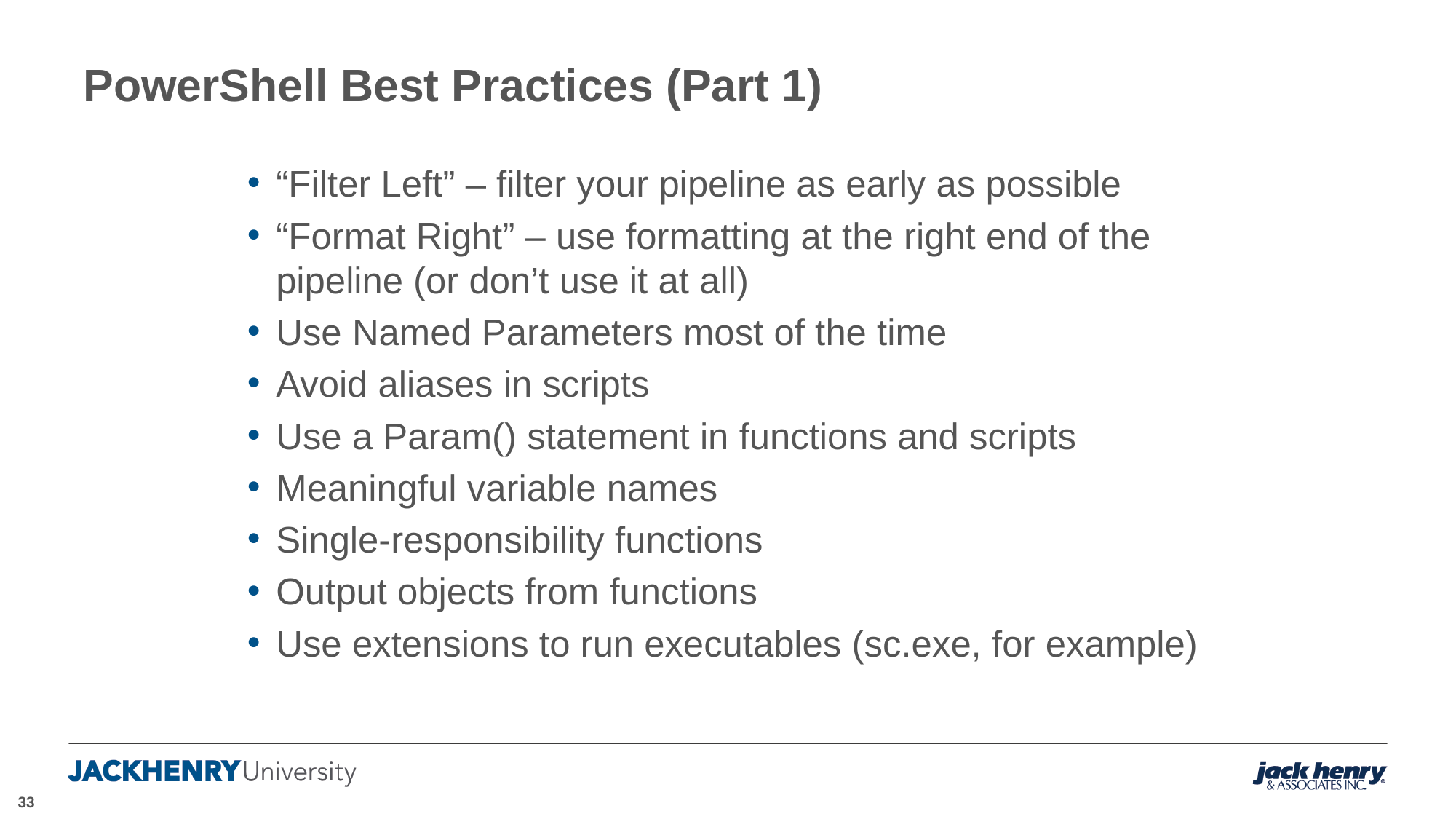

# PowerShell Best Practices (Part 1)
“Filter Left” – filter your pipeline as early as possible
“Format Right” – use formatting at the right end of the pipeline (or don’t use it at all)
Use Named Parameters most of the time
Avoid aliases in scripts
Use a Param() statement in functions and scripts
Meaningful variable names
Single-responsibility functions
Output objects from functions
Use extensions to run executables (sc.exe, for example)